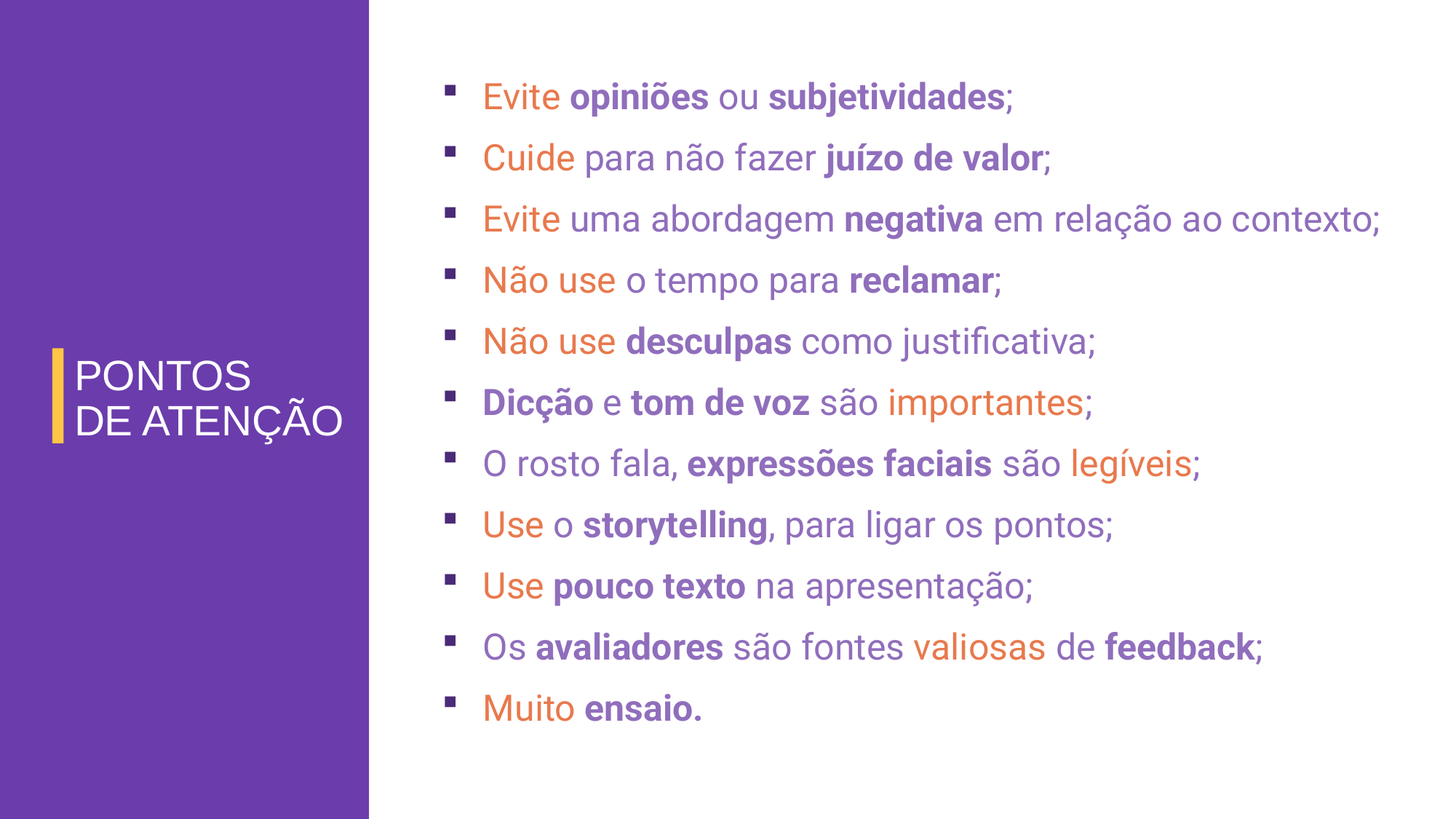

Evite opiniões ou subjetividades;
Cuide para não fazer juízo de valor;
Evite uma abordagem negativa em relação ao contexto;
Não use o tempo para reclamar;
Não use desculpas como justificativa;
Dicção e tom de voz são importantes;
O rosto fala, expressões faciais são legíveis;
Use o storytelling, para ligar os pontos;
Use pouco texto na apresentação;
Os avaliadores são fontes valiosas de feedback;
Muito ensaio.

PONTOS
DE ATENÇÃO